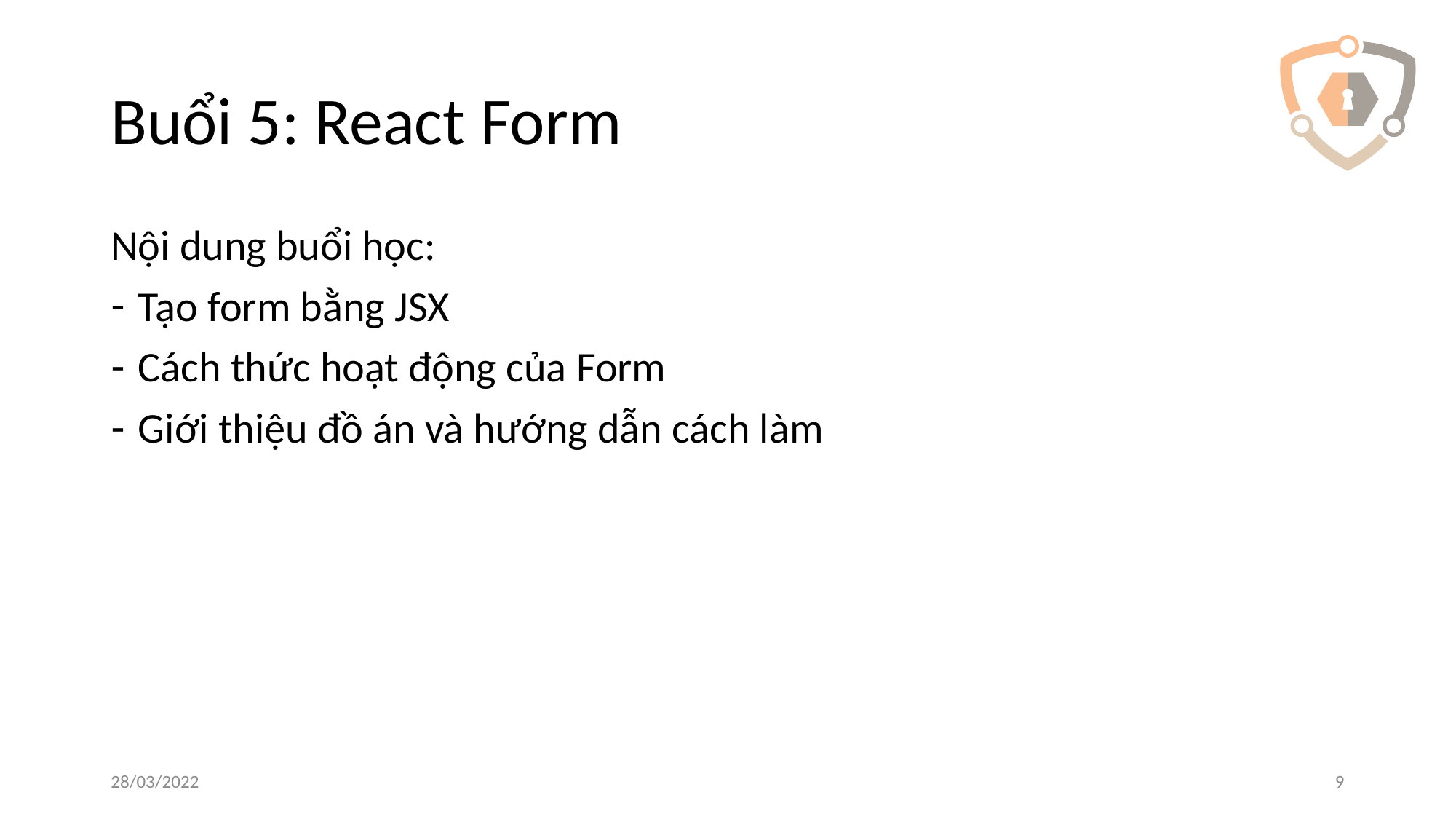

# Buổi 5: React Form
Nội dung buổi học:
Tạo form bằng JSX
Cách thức hoạt động của Form
Giới thiệu đồ án và hướng dẫn cách làm

28/03/2022
9